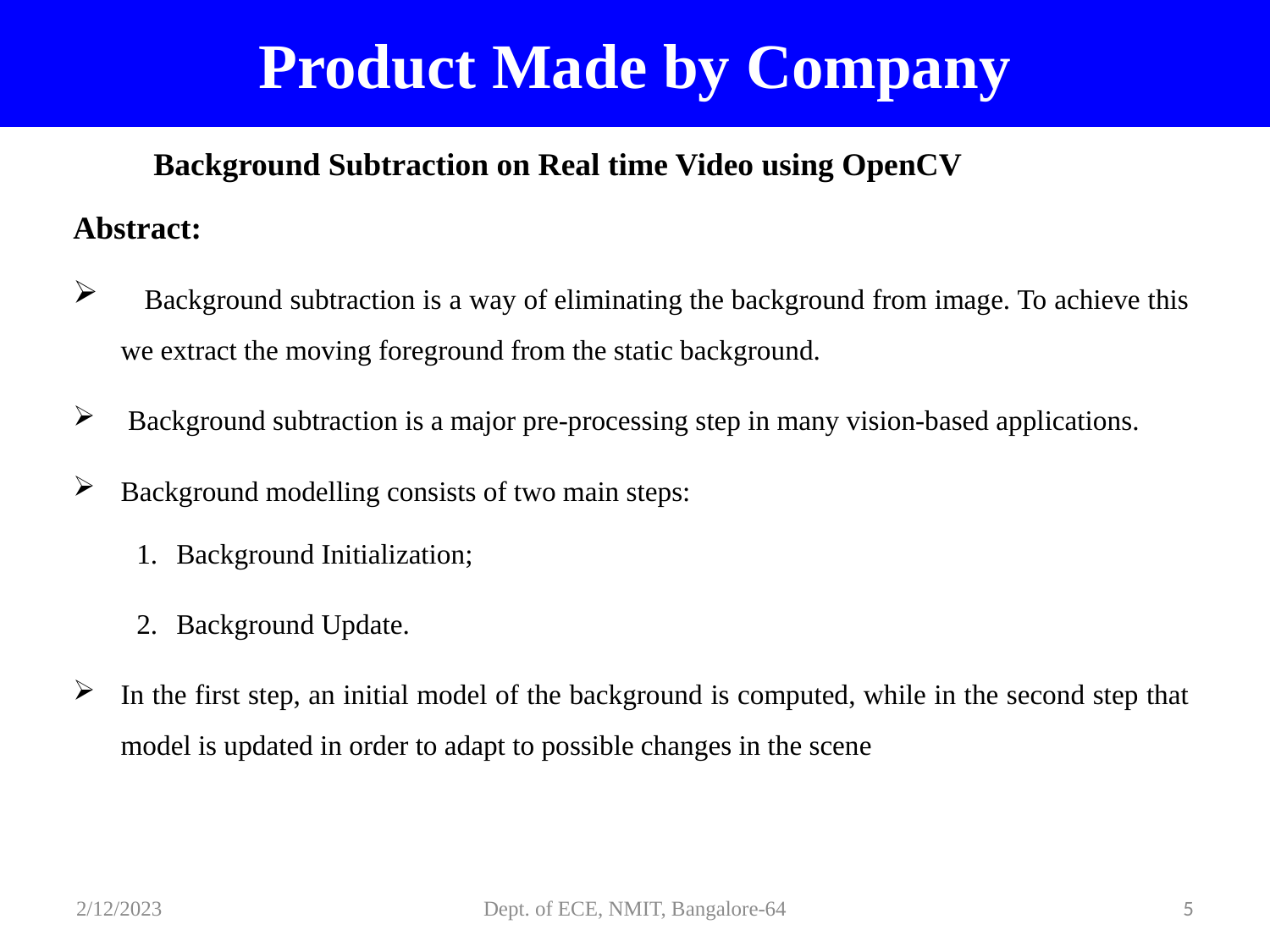

# Product Made by Company
          Background Subtraction on Real time Video using OpenCV
Abstract:
   Background subtraction is a way of eliminating the background from image. To achieve this we extract the moving foreground from the static background.
 Background subtraction is a major pre-processing step in many vision-based applications.
Background modelling consists of two main steps:
Background Initialization;
Background Update.
In the first step, an initial model of the background is computed, while in the second step that model is updated in order to adapt to possible changes in the scene
2/12/2023
Dept. of ECE, NMIT, Bangalore-64
5